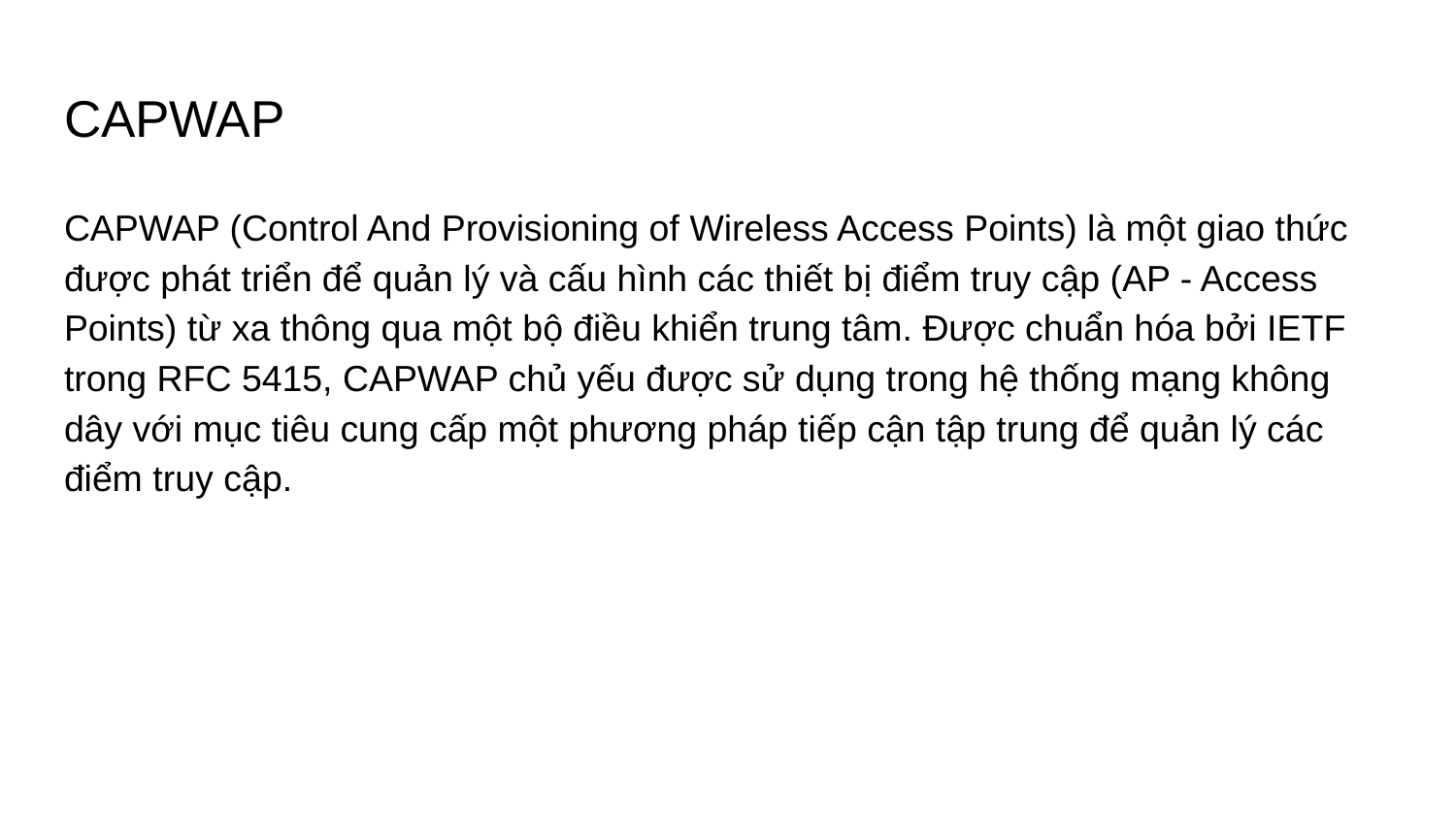

# CAPWAP
CAPWAP (Control And Provisioning of Wireless Access Points) là một giao thức được phát triển để quản lý và cấu hình các thiết bị điểm truy cập (AP - Access Points) từ xa thông qua một bộ điều khiển trung tâm. Được chuẩn hóa bởi IETF trong RFC 5415, CAPWAP chủ yếu được sử dụng trong hệ thống mạng không dây với mục tiêu cung cấp một phương pháp tiếp cận tập trung để quản lý các điểm truy cập.